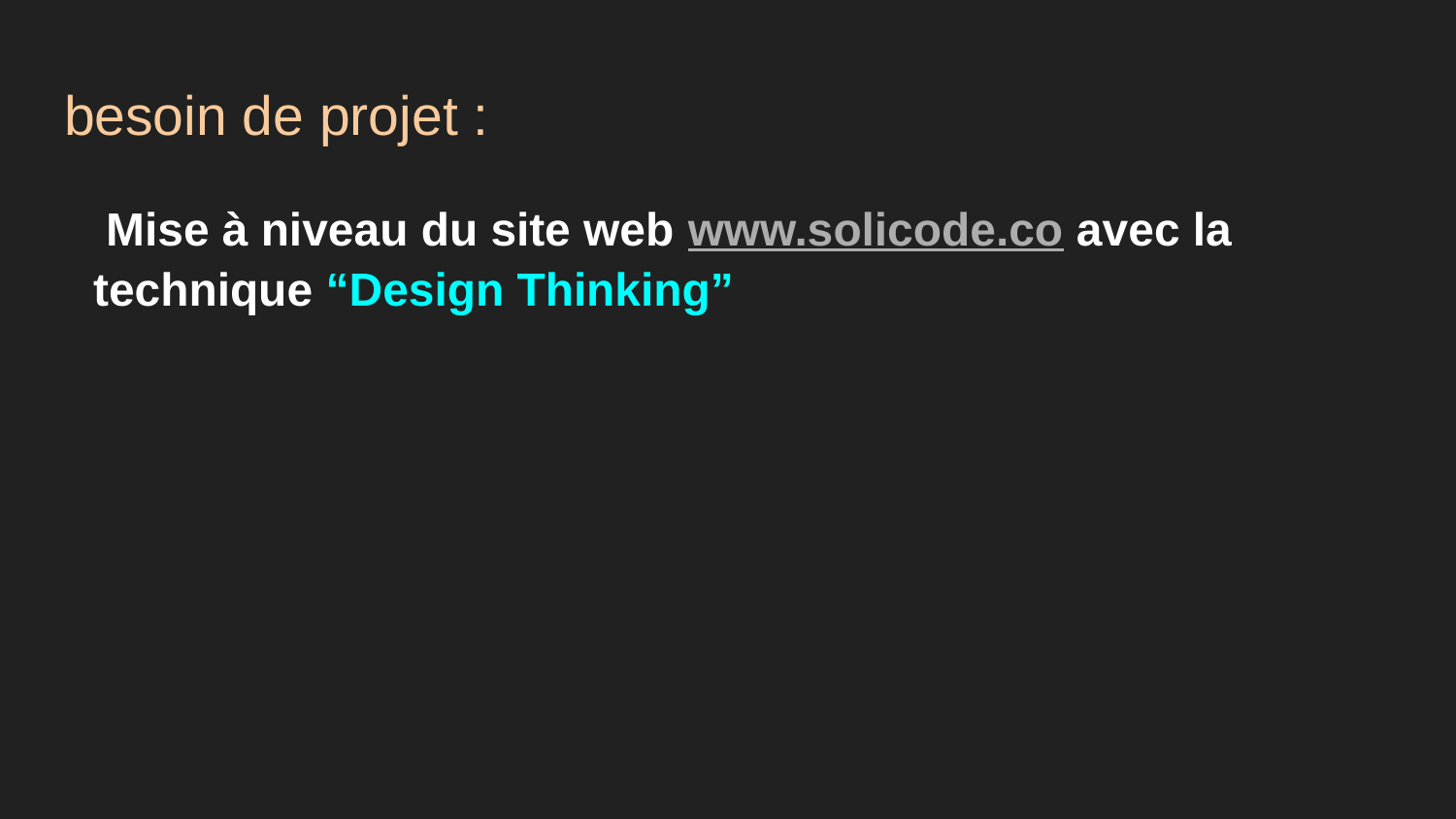

# besoin de projet :
 Mise à niveau du site web www.solicode.co avec la technique “Design Thinking”